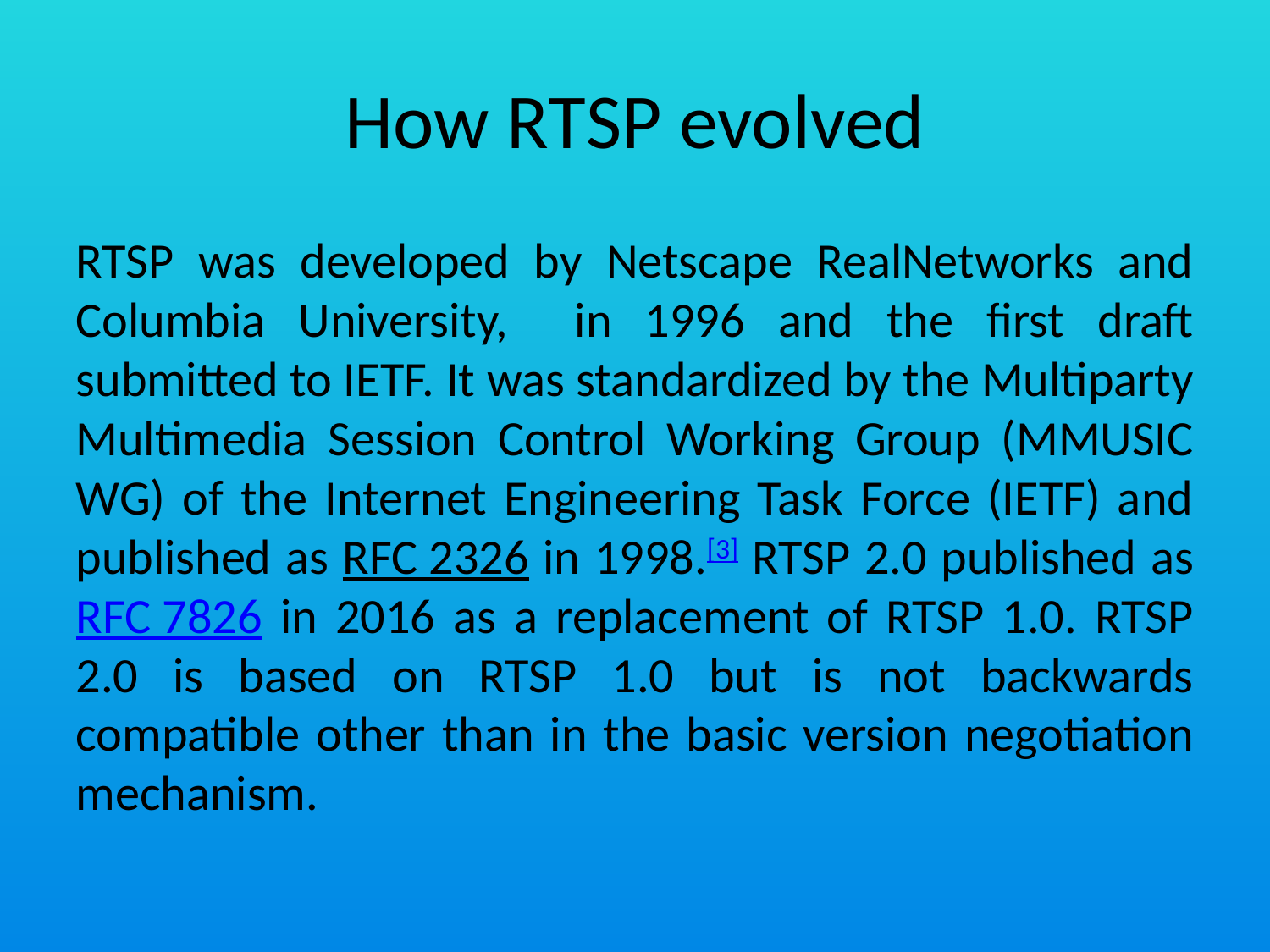

# How RTSP evolved
RTSP was developed by Netscape RealNetworks and Columbia University,  in 1996 and the first draft submitted to IETF. It was standardized by the Multiparty Multimedia Session Control Working Group (MMUSIC WG) of the Internet Engineering Task Force (IETF) and published as RFC 2326 in 1998.[3] RTSP 2.0 published as RFC 7826 in 2016 as a replacement of RTSP 1.0. RTSP 2.0 is based on RTSP 1.0 but is not backwards compatible other than in the basic version negotiation mechanism.